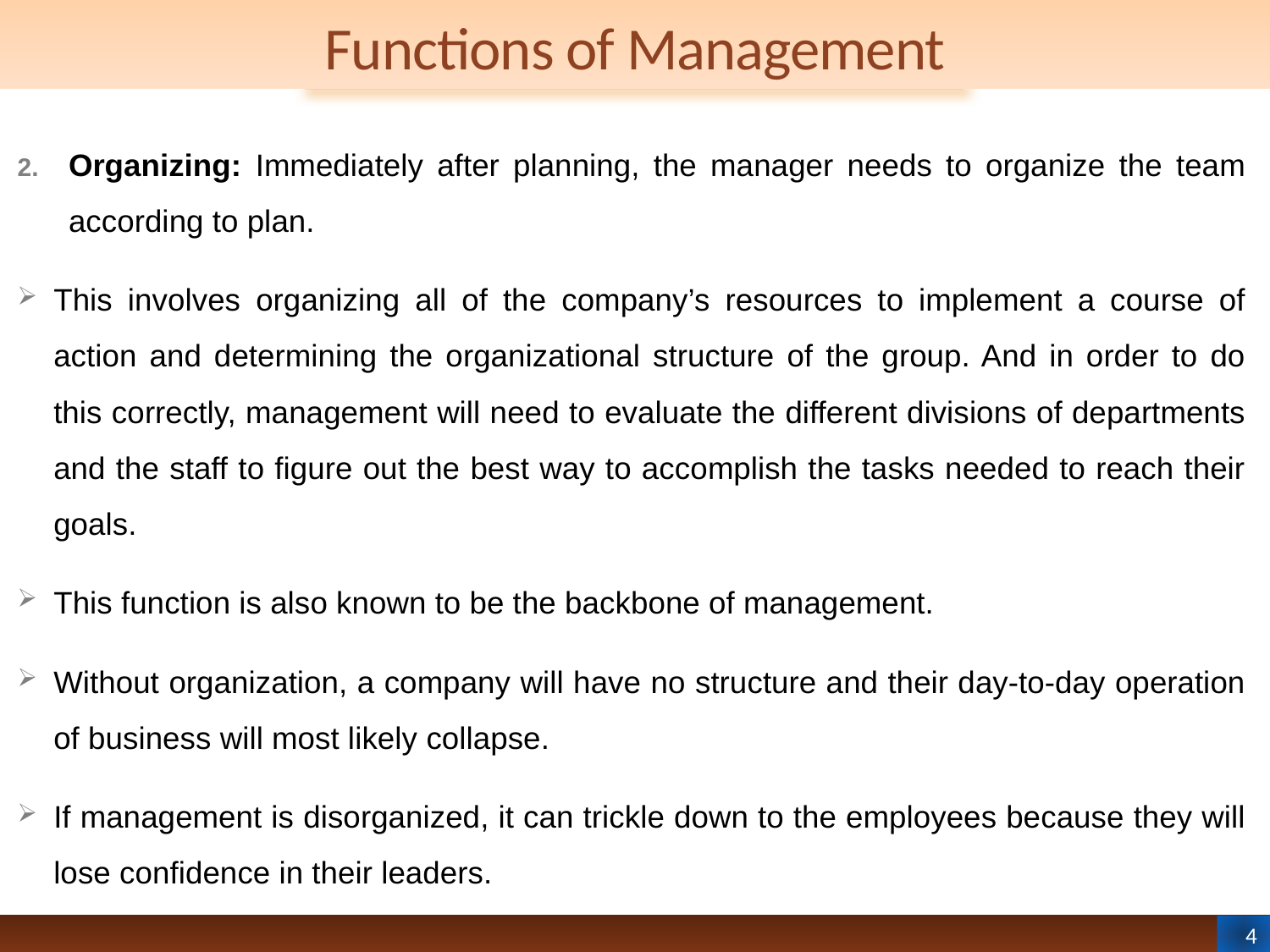

# Functions of Management
Organizing: Immediately after planning, the manager needs to organize the team according to plan.
This involves organizing all of the company’s resources to implement a course of action and determining the organizational structure of the group. And in order to do this correctly, management will need to evaluate the different divisions of departments and the staff to figure out the best way to accomplish the tasks needed to reach their goals.
This function is also known to be the backbone of management.
Without organization, a company will have no structure and their day-to-day operation of business will most likely collapse.
If management is disorganized, it can trickle down to the employees because they will lose confidence in their leaders.
4